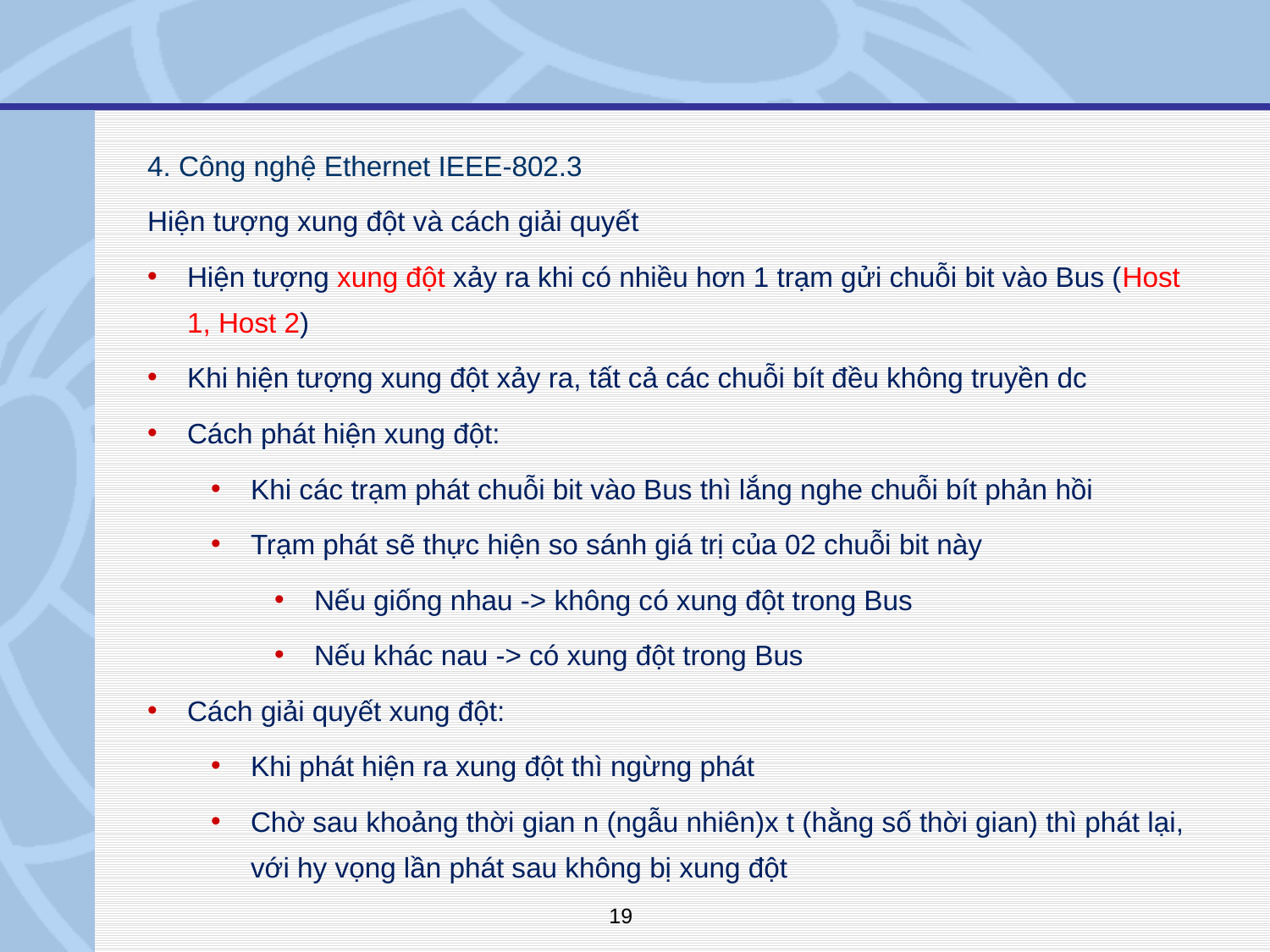

4. Công nghệ Ethernet IEEE-802.3
Hiện tượng xung đột và cách giải quyết
Hiện tượng xung đột xảy ra khi có nhiều hơn 1 trạm gửi chuỗi bit vào Bus (Host 1, Host 2)
Khi hiện tượng xung đột xảy ra, tất cả các chuỗi bít đều không truyền dc
Cách phát hiện xung đột:
Khi các trạm phát chuỗi bit vào Bus thì lắng nghe chuỗi bít phản hồi
Trạm phát sẽ thực hiện so sánh giá trị của 02 chuỗi bit này
Nếu giống nhau -> không có xung đột trong Bus
Nếu khác nau -> có xung đột trong Bus
Cách giải quyết xung đột:
Khi phát hiện ra xung đột thì ngừng phát
Chờ sau khoảng thời gian n (ngẫu nhiên)x t (hằng số thời gian) thì phát lại, với hy vọng lần phát sau không bị xung đột